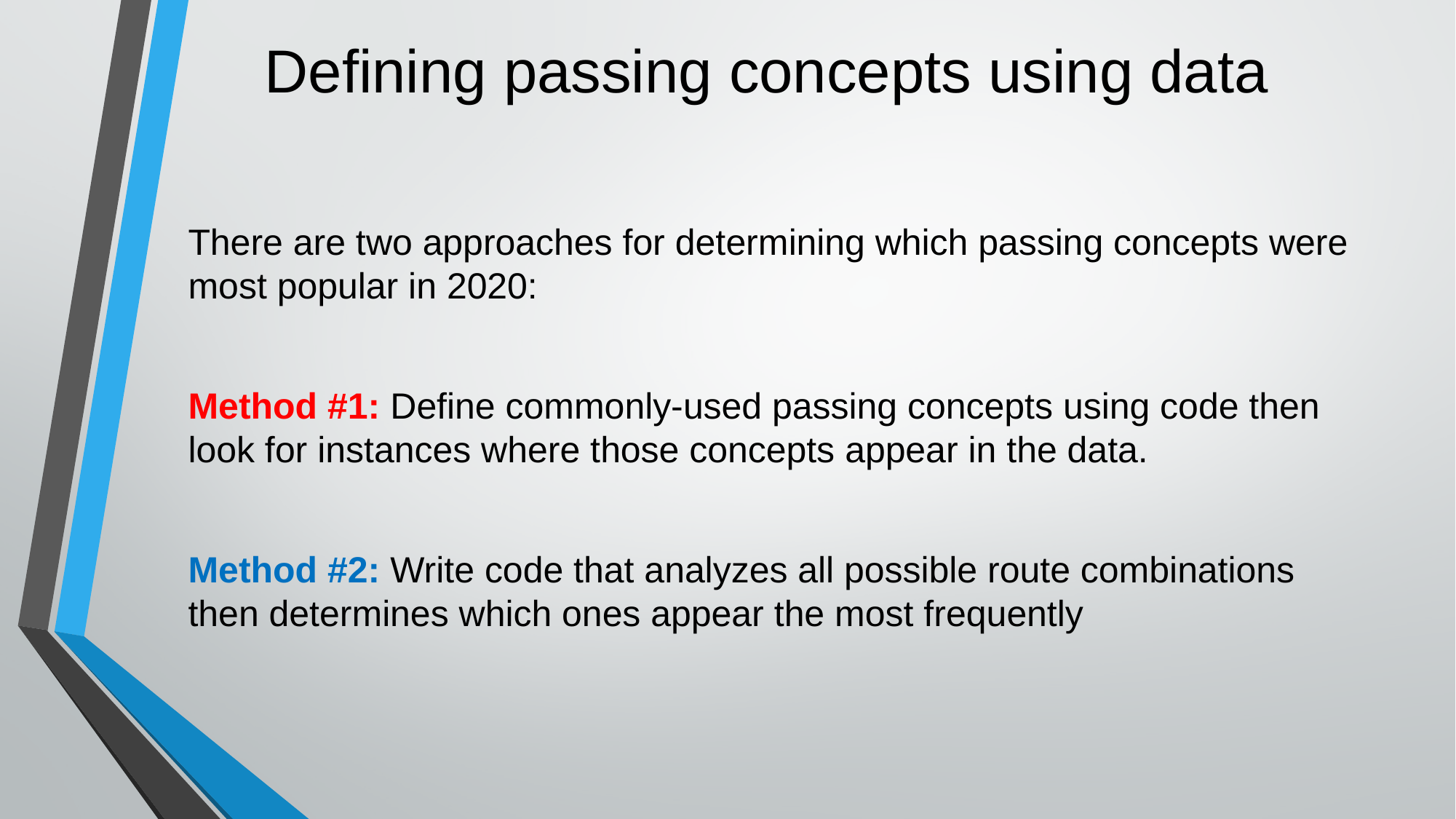

# Defining passing concepts using data
There are two approaches for determining which passing concepts were most popular in 2020:

Method #1: Define commonly-used passing concepts using code then look for instances where those concepts appear in the data.

Method #2: Write code that analyzes all possible route combinations then determines which ones appear the most frequently